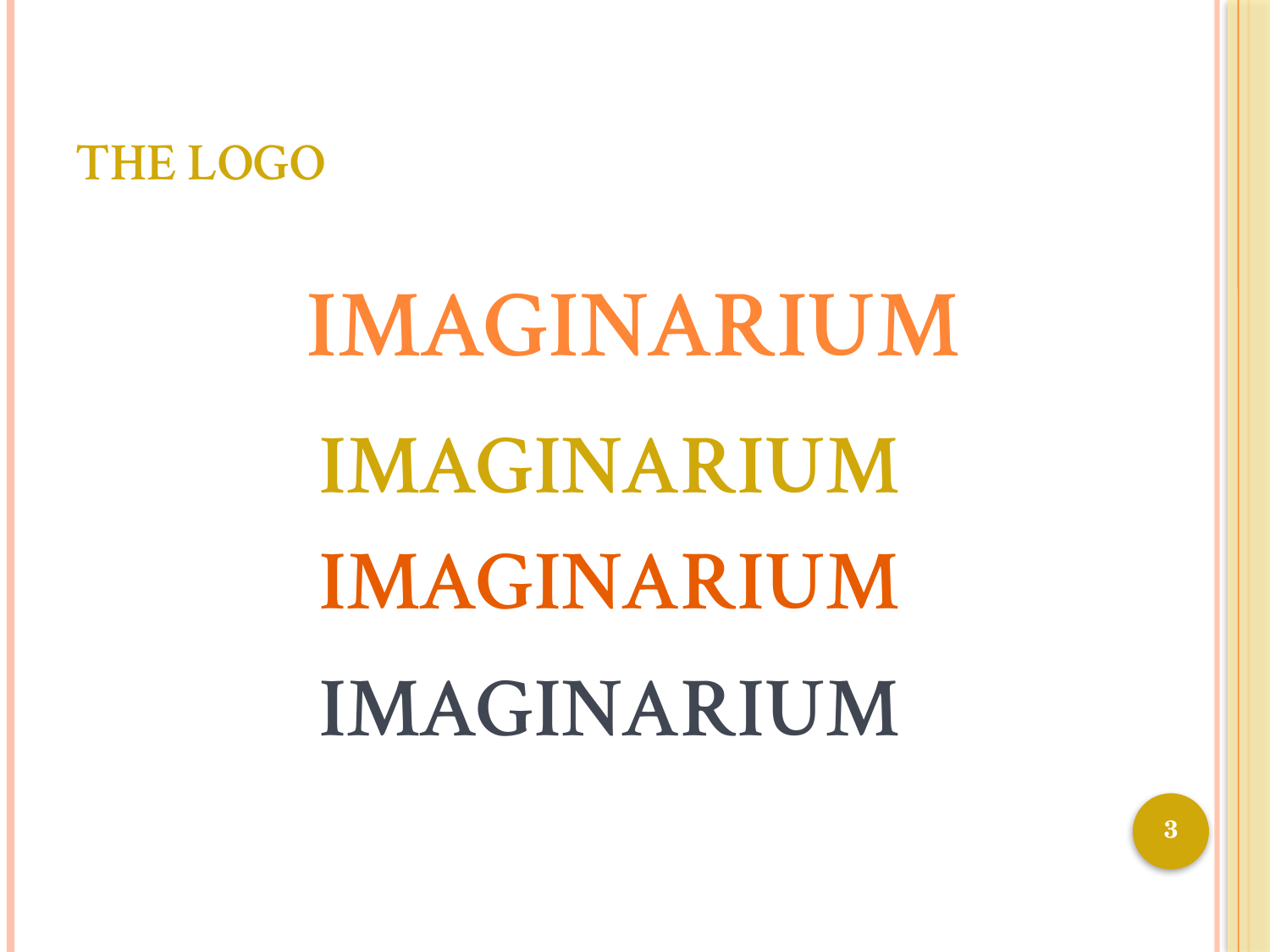

# The Logo
IMAGINARIUM
IMAGINARIUM

IMAGINARIUM

IMAGINARIUM

3